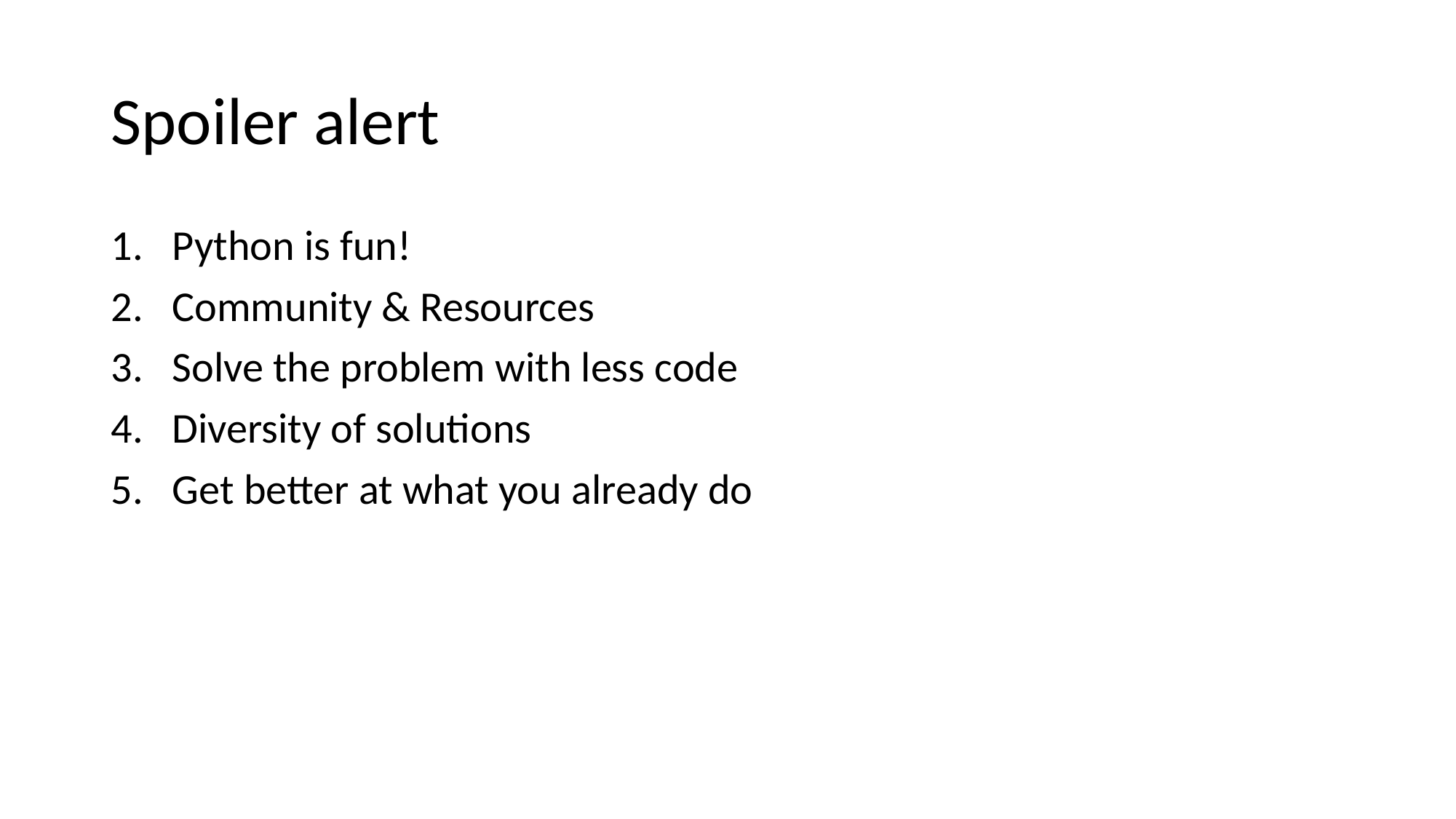

# Spoiler alert
Python is fun!
Community & Resources
Solve the problem with less code
Diversity of solutions
Get better at what you already do